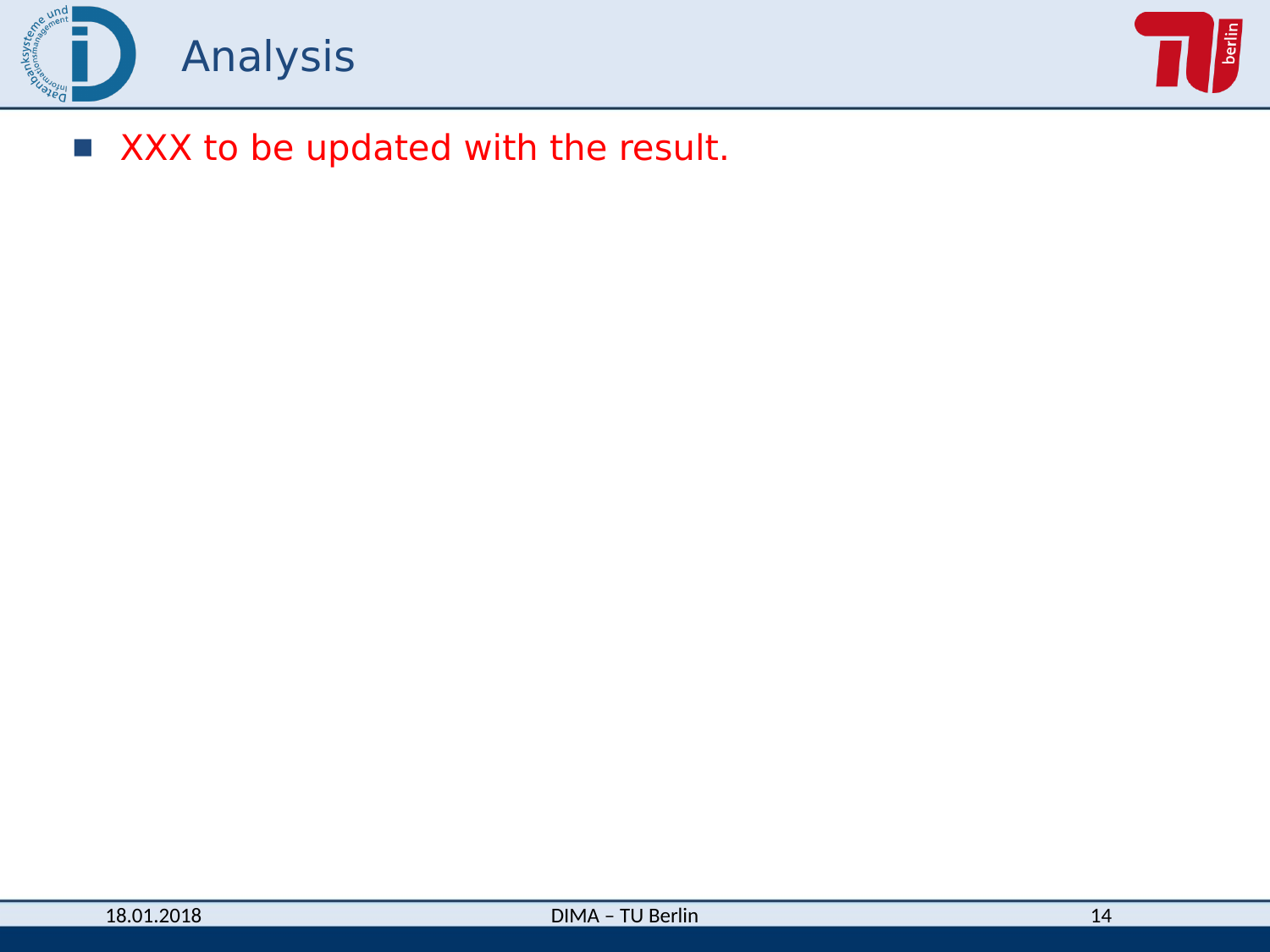

# Analysis
XXX to be updated with the result.